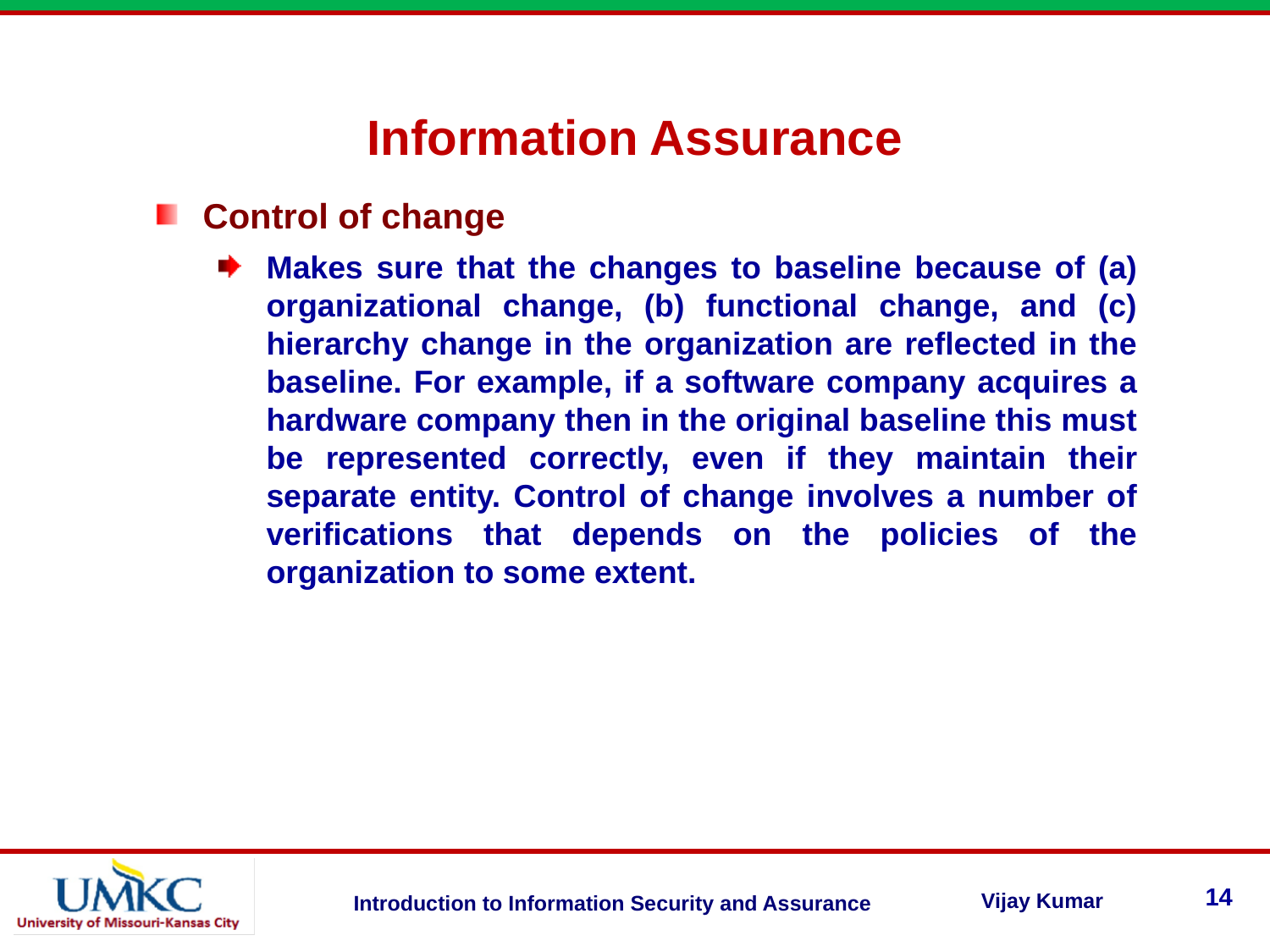

Information Assurance
Control of change
Makes sure that the changes to baseline because of (a) organizational change, (b) functional change, and (c) hierarchy change in the organization are reflected in the baseline. For example, if a software company acquires a hardware company then in the original baseline this must be represented correctly, even if they maintain their separate entity. Control of change involves a number of verifications that depends on the policies of the organization to some extent.
14